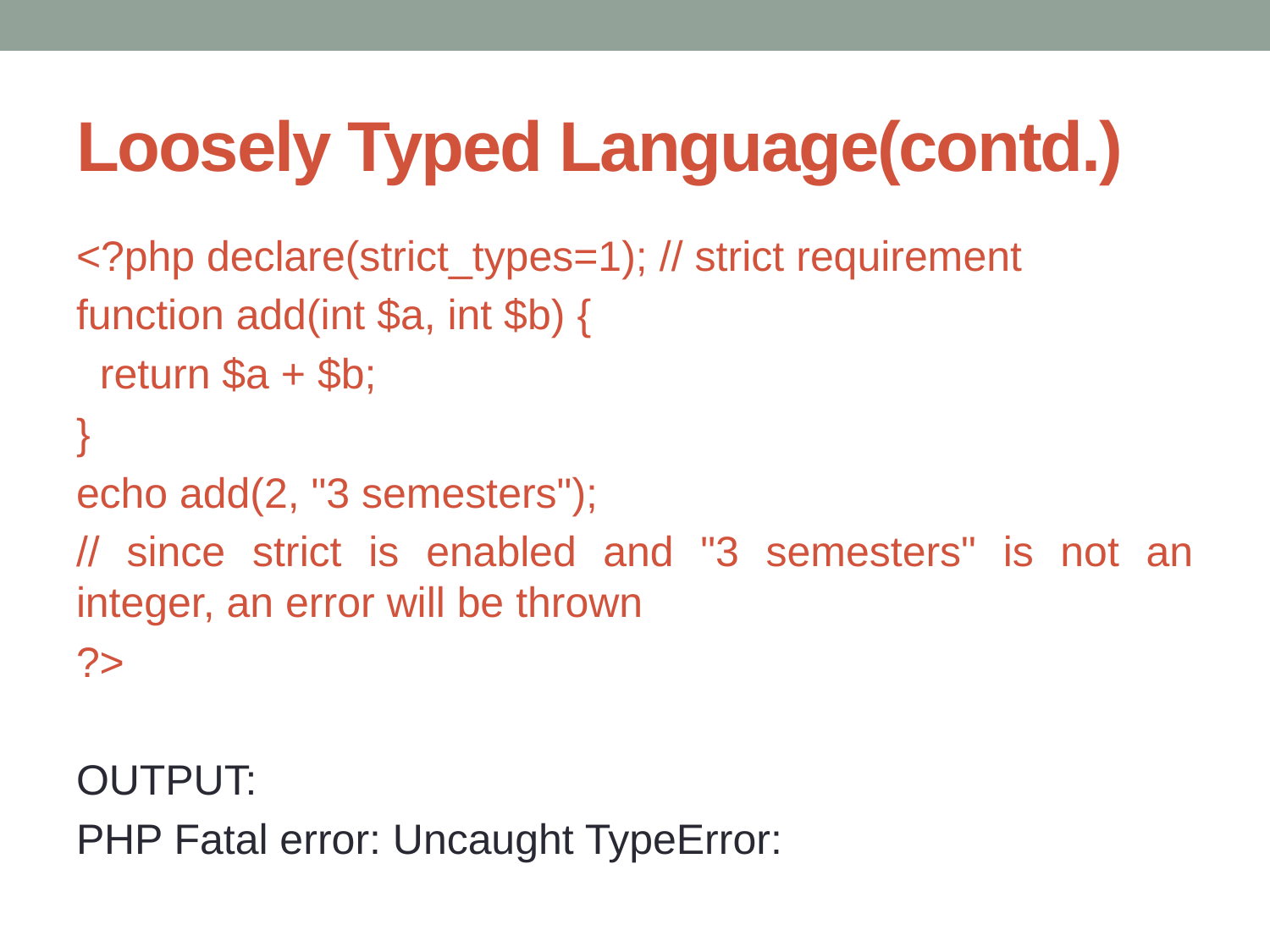

# Loosely Typed Language(contd.)
<?php declare(strict_types=1); // strict requirement
function add(int $a, int $b) {
  return $a + $b;
}
echo add(2, "3 semesters");
// since strict is enabled and "3 semesters" is not an integer, an error will be thrown
?>

OUTPUT:
PHP Fatal error: Uncaught TypeError: